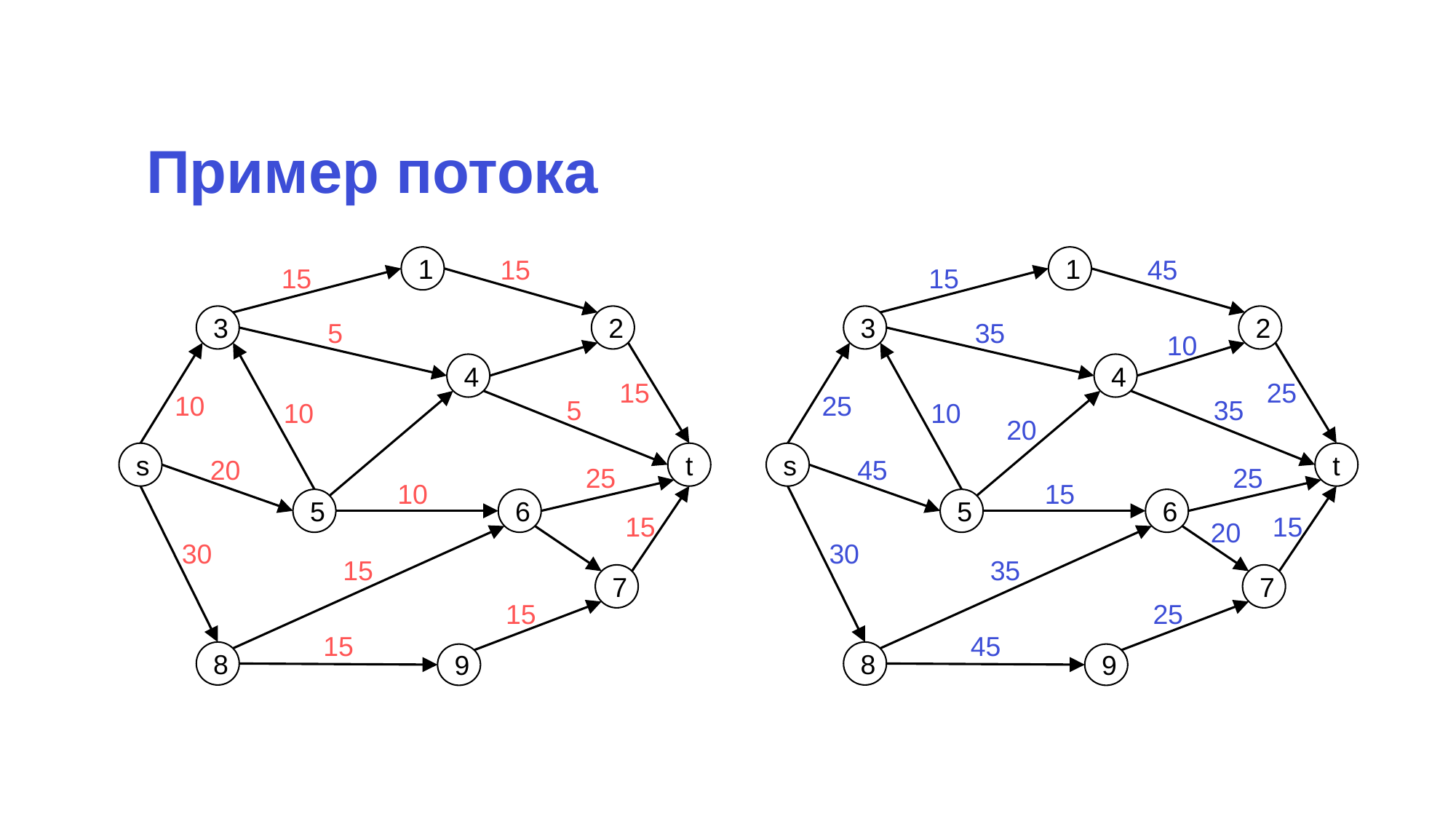

Пример потока
1
1
15
45
15
15
3
2
3
2
5
35
10
4
4
15
25
10
25
5
35
10
10
20
s
t
s
t
20
45
25
25
10
15
5
6
5
6
15
15
20
30
30
15
35
7
7
15
25
15
45
8
8
9
9